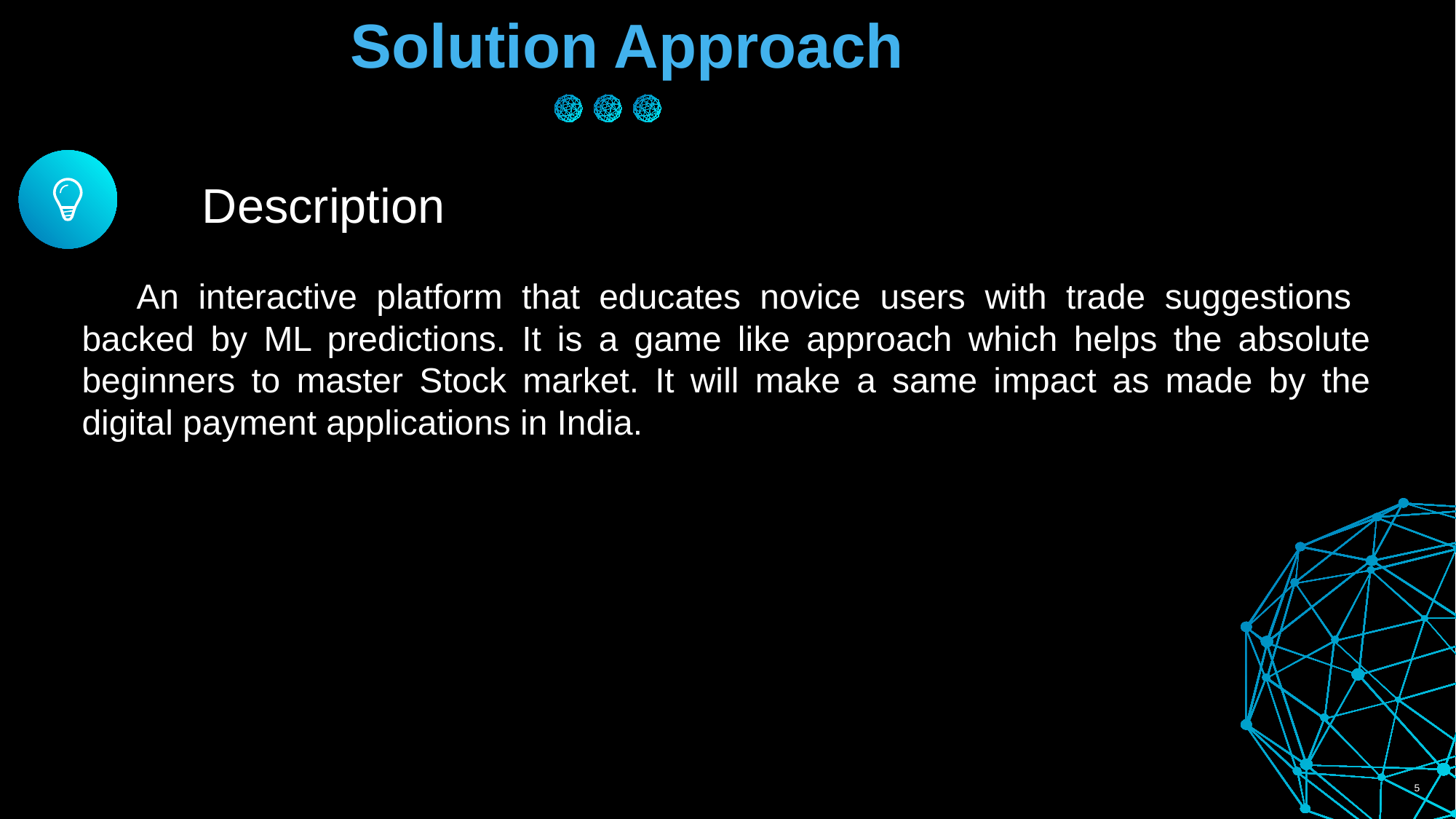

# Solution Approach

             Description

An interactive platform that educates novice users with trade suggestions  backed by ML predictions. It is a game like approach which helps the absolute beginners to master Stock market. It will make a same impact as made by the digital payment applications in India.

5